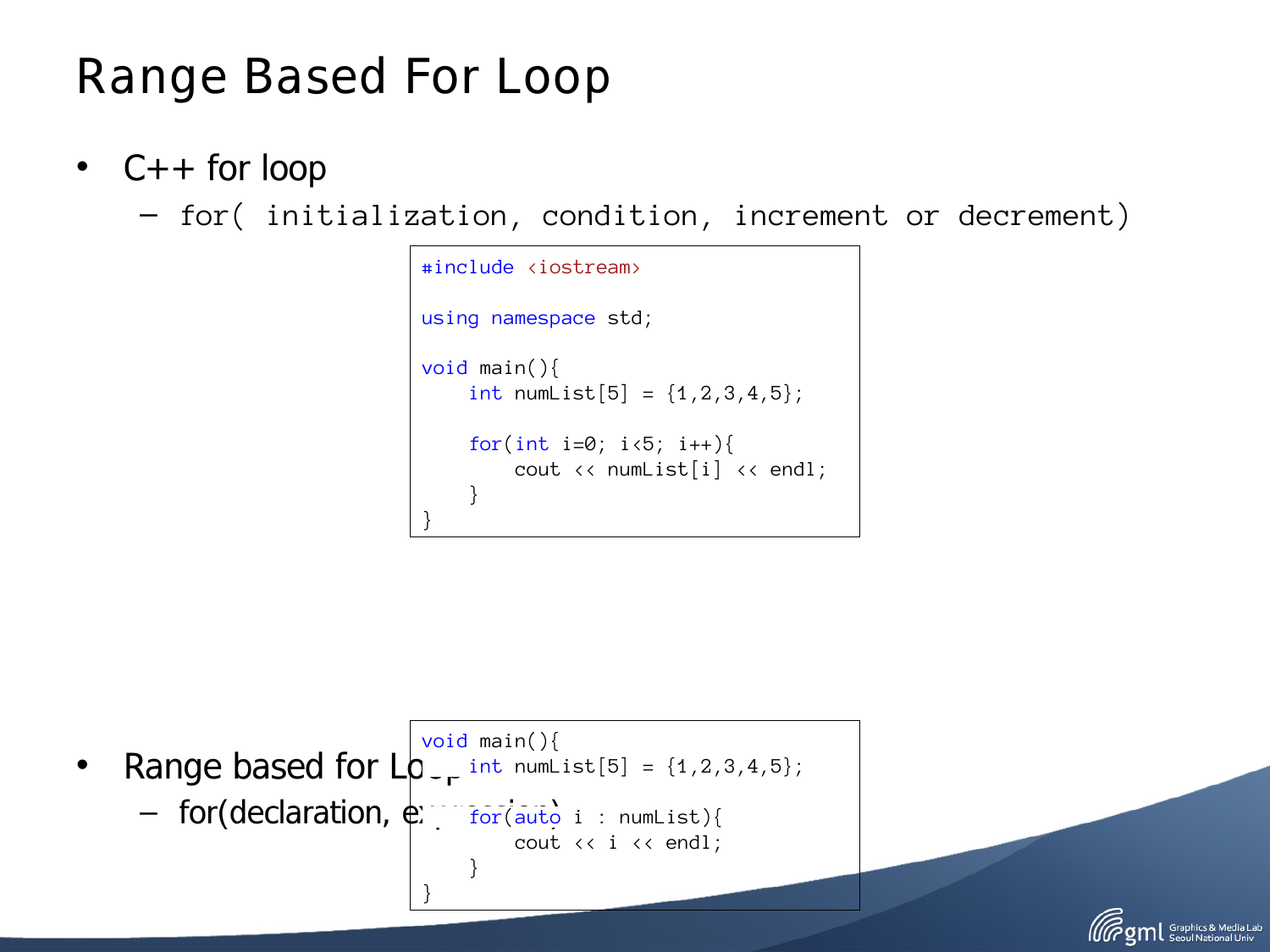

# Range Based For Loop
C++ for loop
for( initialization, condition, increment or decrement)

Range based for Loop
for(declaration, expression)
#include <iostream>

using namespace std;

void main(){
    int numList[5] = {1,2,3,4,5};

    for(int i=0; i<5; i++){
        cout << numList[i] << endl;
    }
}
void main(){
    int numList[5] = {1,2,3,4,5};

    for(int i : numList){
        cout << i << endl;
    }
}
void main(){
    int numList[5] = {1,2,3,4,5};

    for(auto i : numList){
        cout << i << endl;
    }
}